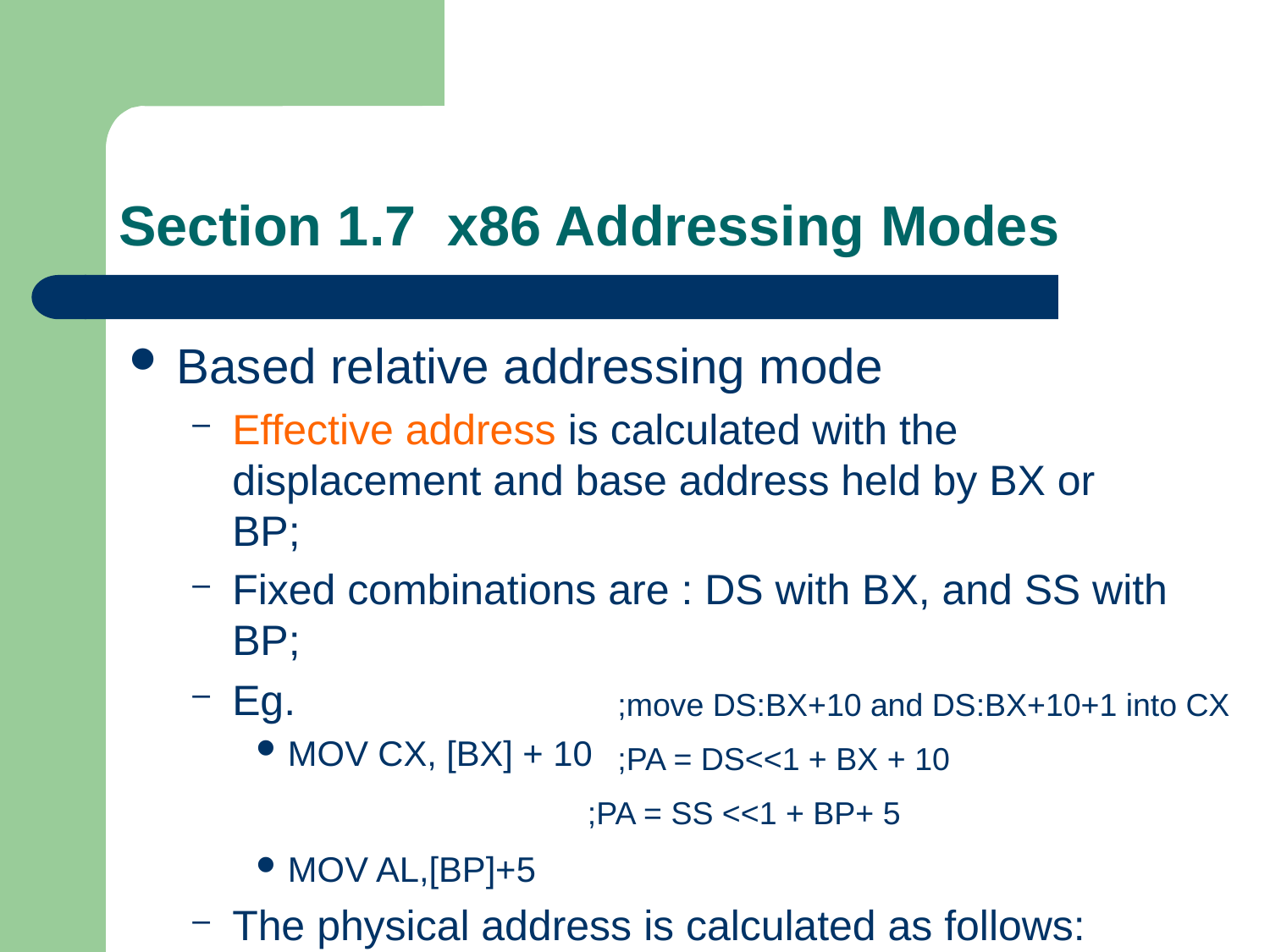

# Section 1.7  x86 Addressing Modes
Based relative addressing mode
Effective address is calculated with the displacement and base address held by BX or BP;
Fixed combinations are : DS with BX, and SS with BP;
Eg.
MOV CX, [BX] + 10

MOV AL,[BP]+5
The physical address is calculated as follows:
PA = Seg<<1 + (base + displacement)
;move DS:BX+10 and DS:BX+10+1 into CX
;PA = DS<<1 + BX + 10
;PA = SS <<1 + BP+ 5